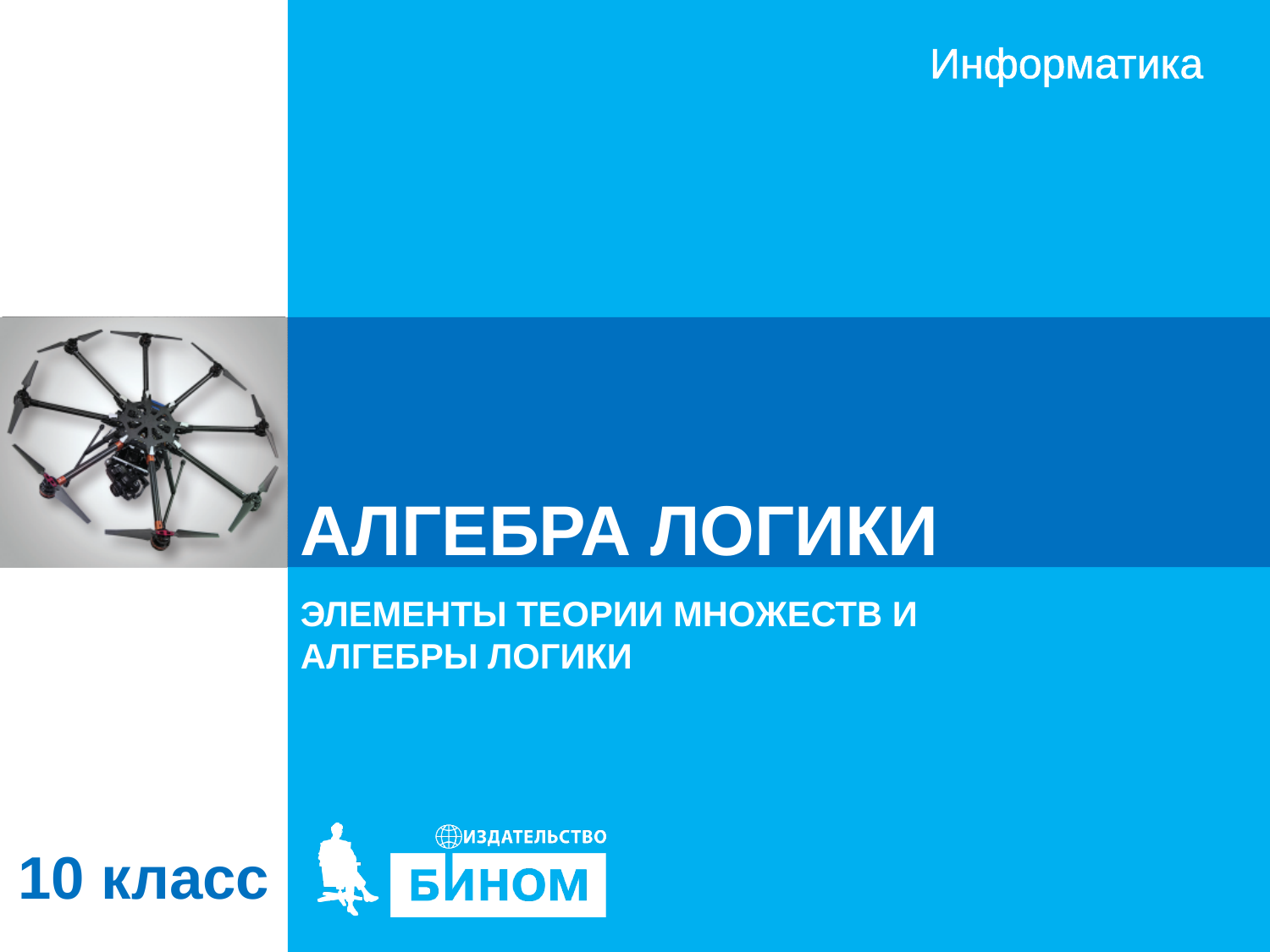

# АЛГЕБРА ЛОГИКИ
ЭЛЕМЕНТЫ ТЕОРИИ МНОЖЕСТВ И
АЛГЕБРЫ ЛОГИКИ